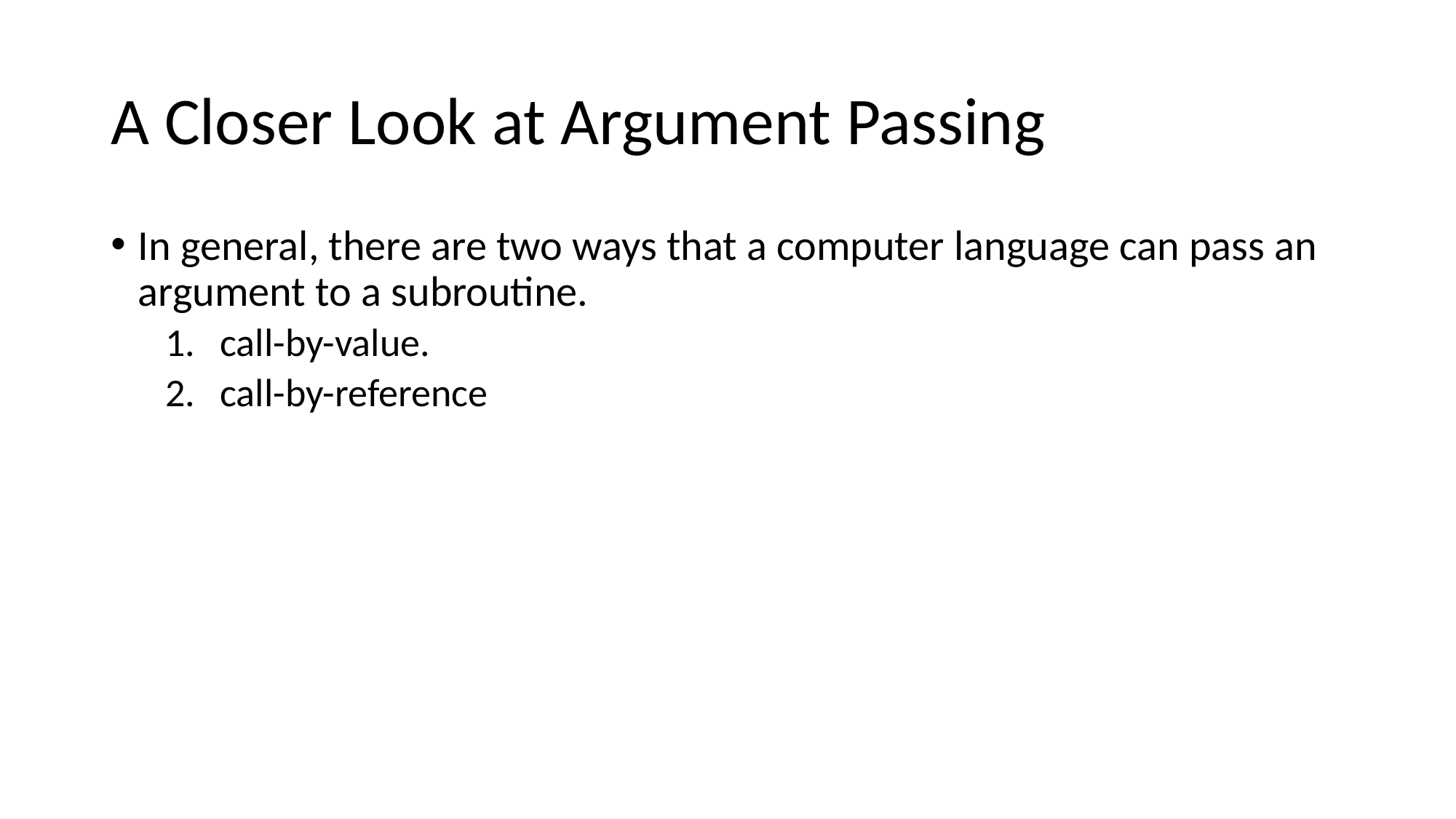

# A Closer Look at Argument Passing
In general, there are two ways that a computer language can pass an argument to a subroutine.
call-by-value.
call-by-reference